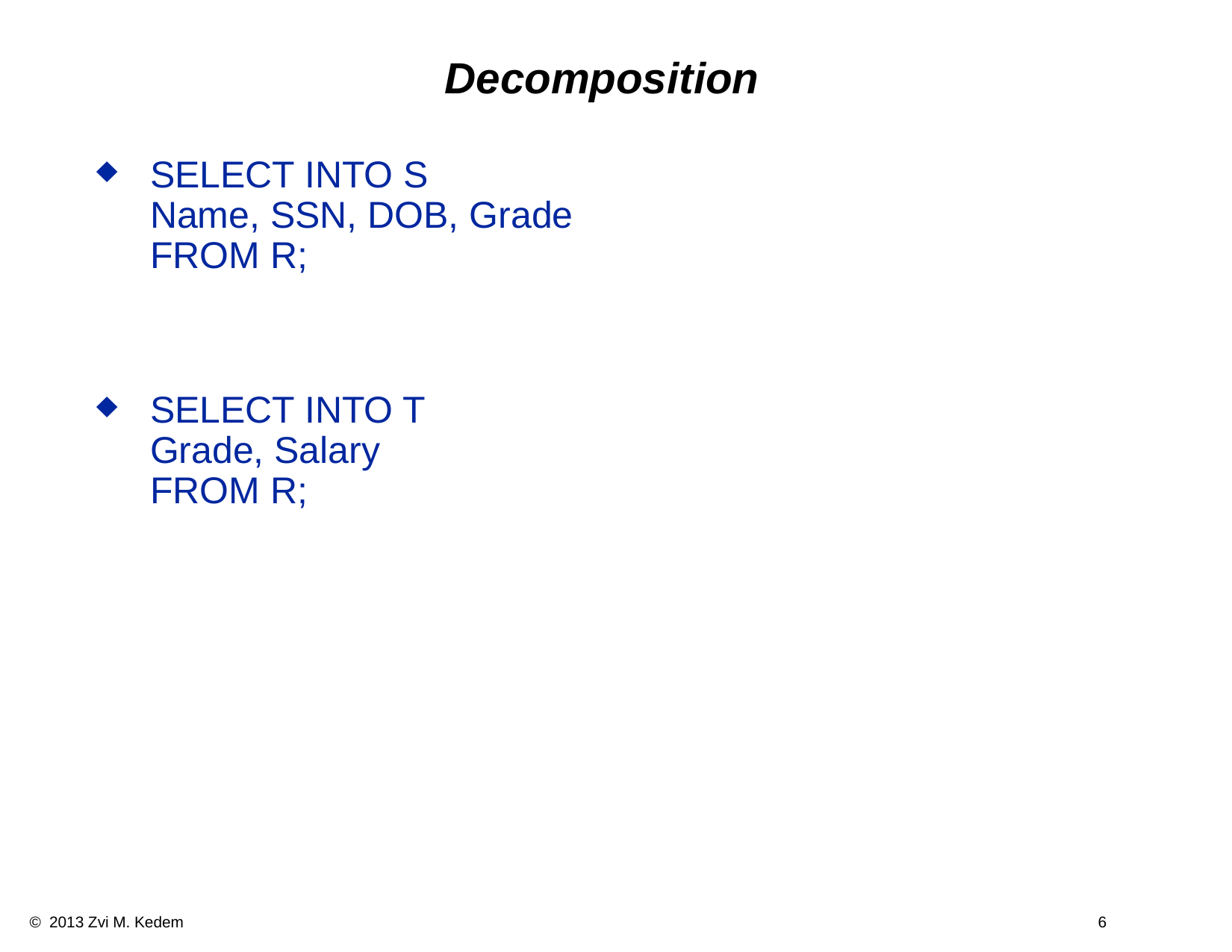

# Decomposition
SELECT INTO S
Name, SSN, DOB, Grade
FROM R;

SELECT INTO T
Grade, Salary
FROM R;